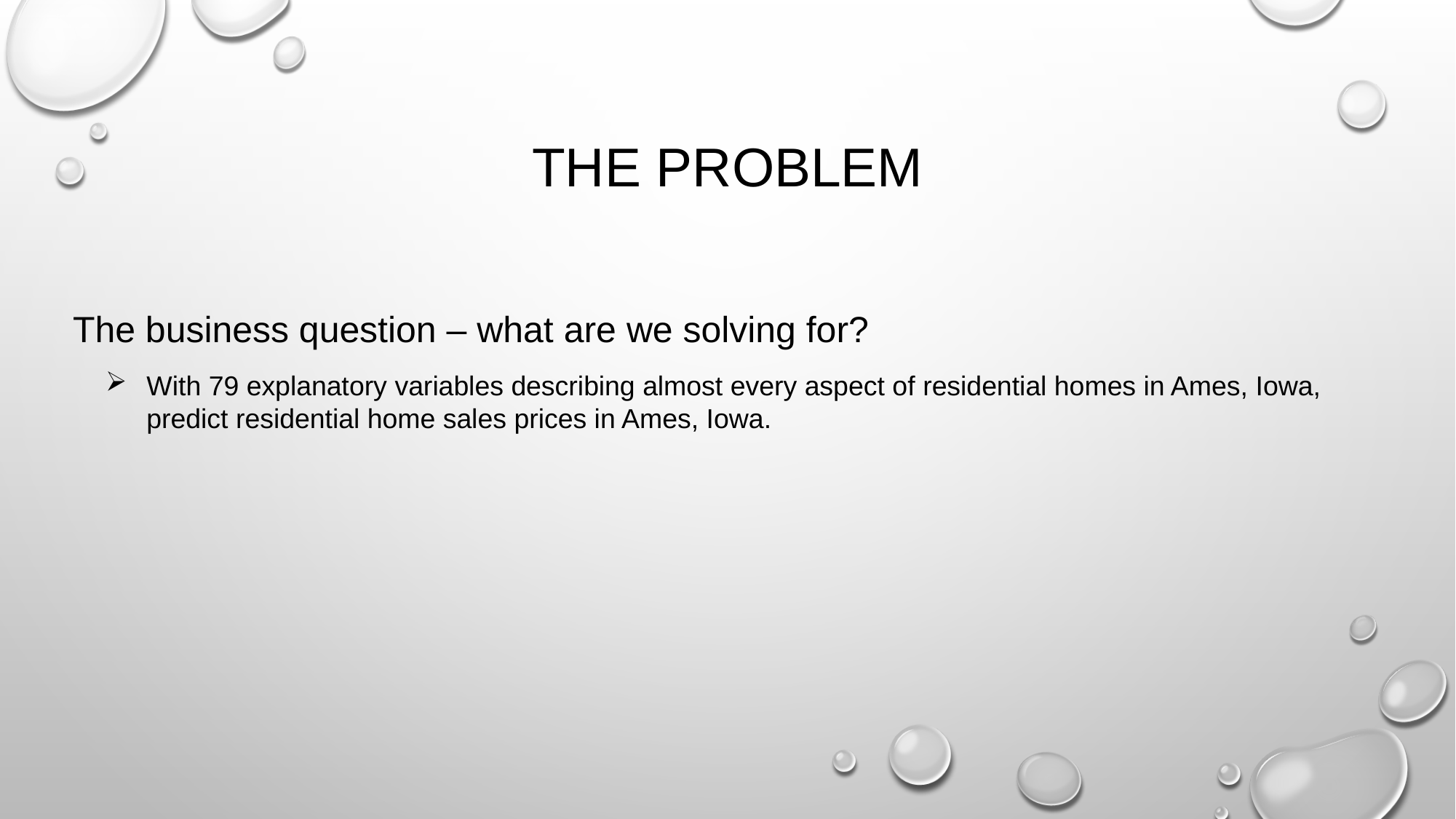

# The problem
The business question – what are we solving for?

With 79 explanatory variables describing almost every aspect of residential homes in Ames, Iowa,  predict residential home sales prices in Ames, Iowa.